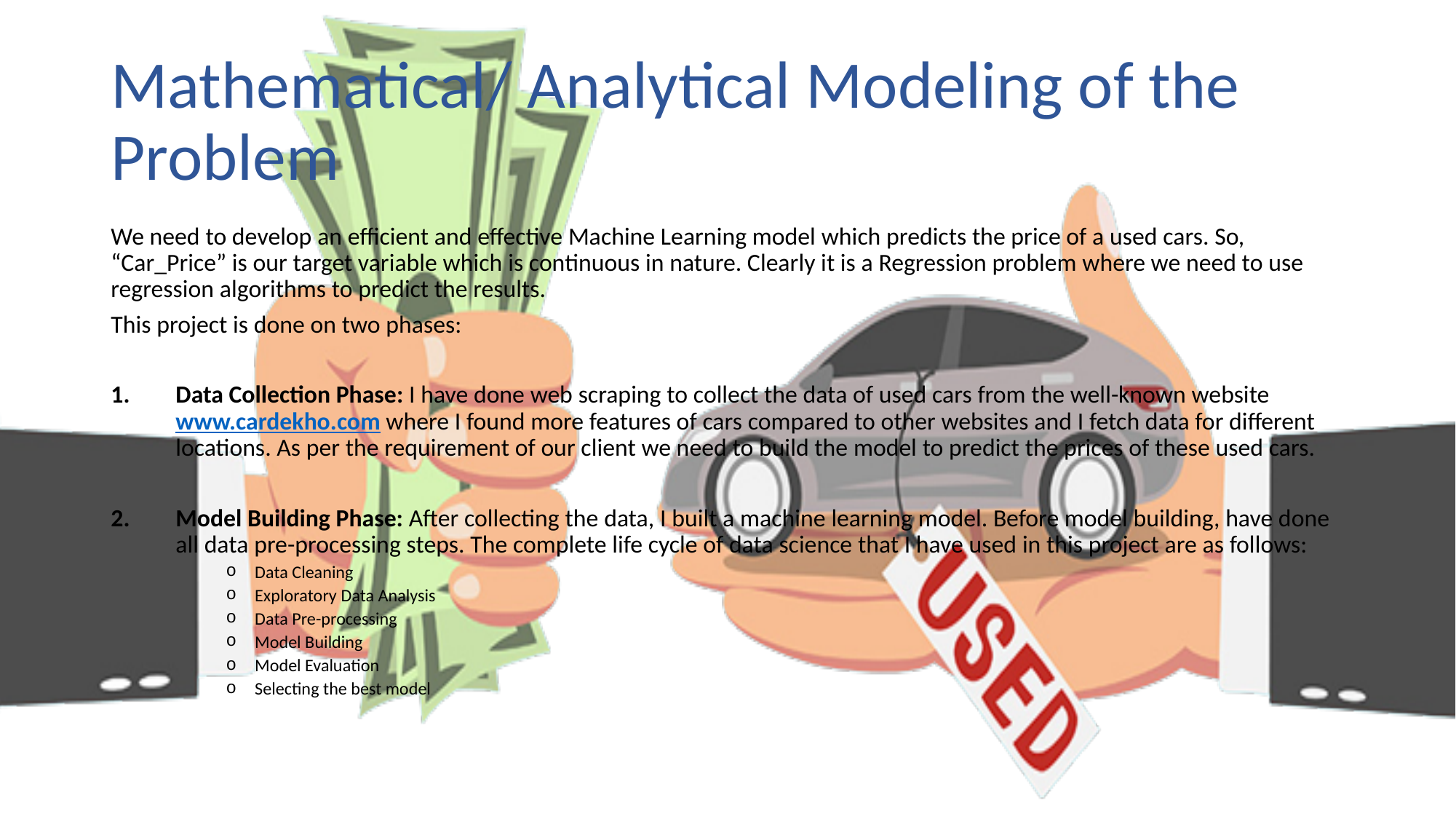

# Mathematical/ Analytical Modeling of the Problem
We need to develop an efficient and effective Machine Learning model which predicts the price of a used cars. So, “Car_Price” is our target variable which is continuous in nature. Clearly it is a Regression problem where we need to use regression algorithms to predict the results.
This project is done on two phases:

Data Collection Phase: I have done web scraping to collect the data of used cars from the well-known website www.cardekho.com where I found more features of cars compared to other websites and I fetch data for different locations. As per the requirement of our client we need to build the model to predict the prices of these used cars.

Model Building Phase: After collecting the data, I built a machine learning model. Before model building, have done all data pre-processing steps. The complete life cycle of data science that I have used in this project are as follows:
Data Cleaning
Exploratory Data Analysis
Data Pre-processing
Model Building
Model Evaluation
Selecting the best model